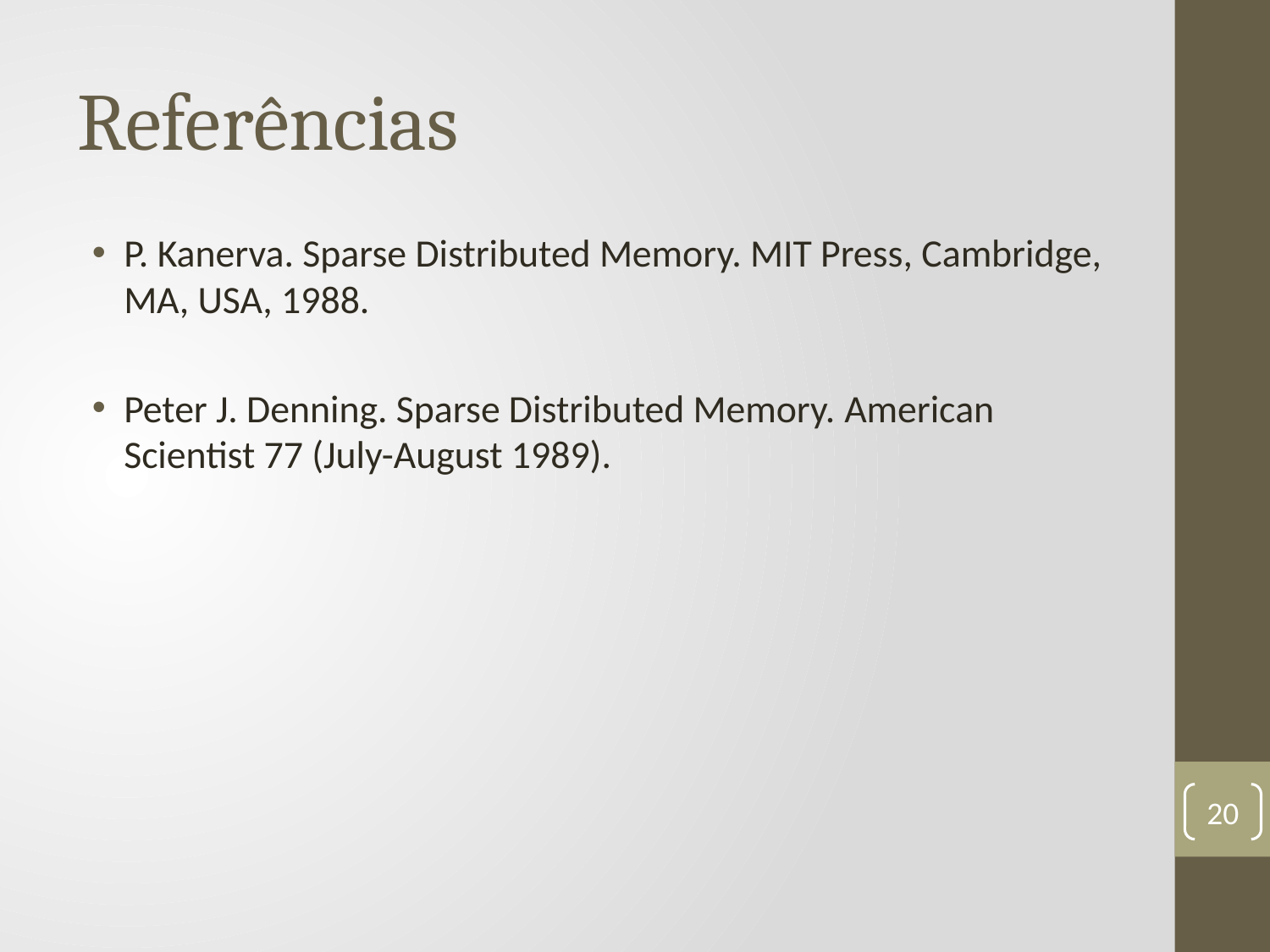

# Referências
P. Kanerva. Sparse Distributed Memory. MIT Press, Cambridge, MA, USA, 1988.

Peter J. Denning. Sparse Distributed Memory. American Scientist 77 (July-August 1989).
20